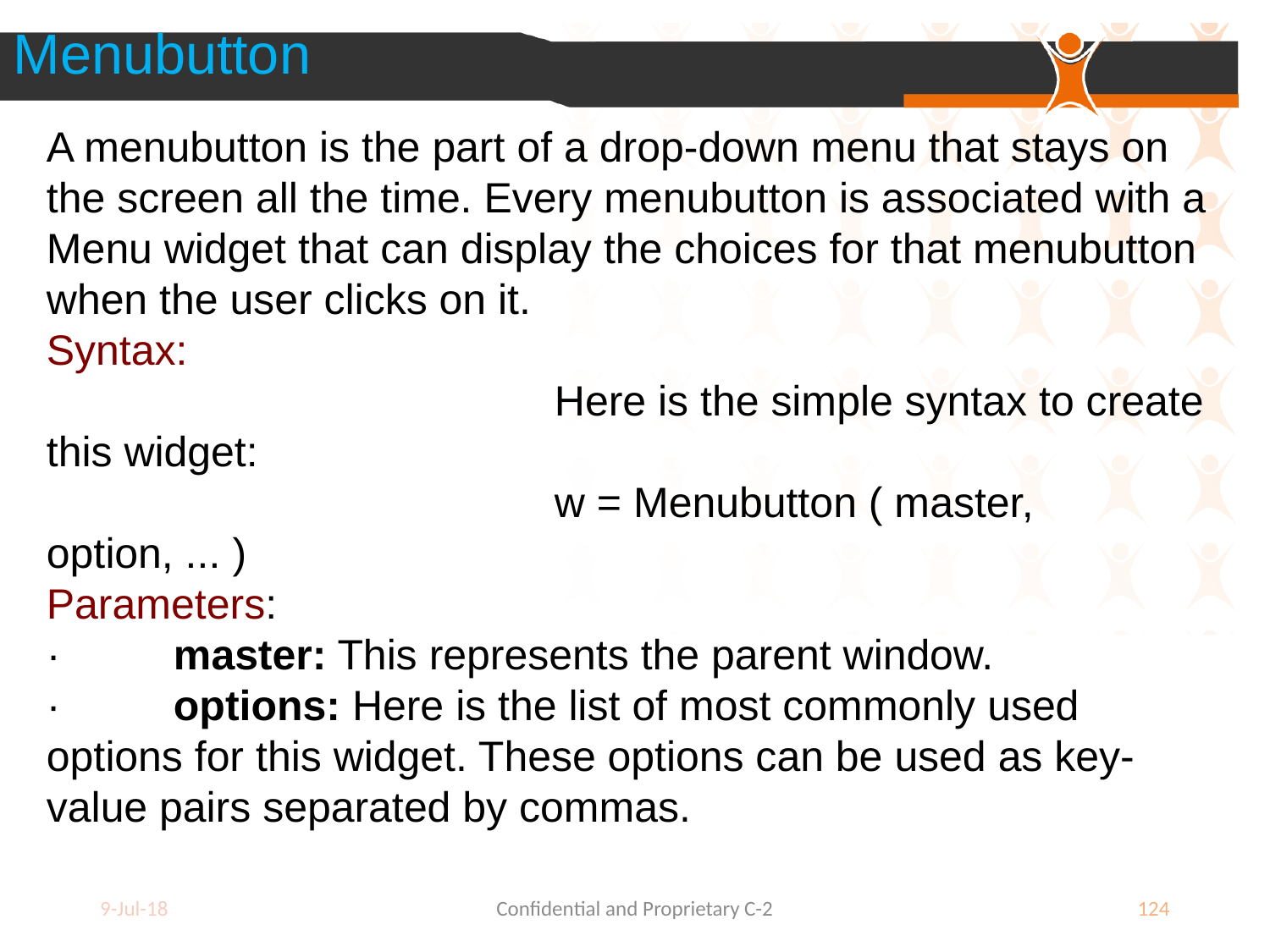

Menubutton

A menubutton is the part of a drop-down menu that stays on the screen all the time. Every menubutton is associated with a Menu widget that can display the choices for that menubutton when the user clicks on it.
Syntax:
				Here is the simple syntax to create this widget:
				w = Menubutton ( master, option, ... )
Parameters:
·	master: This represents the parent window.
·	options: Here is the list of most commonly used options for this widget. These options can be used as key-value pairs separated by commas.

9-Jul-18
Confidential and Proprietary C-2
124